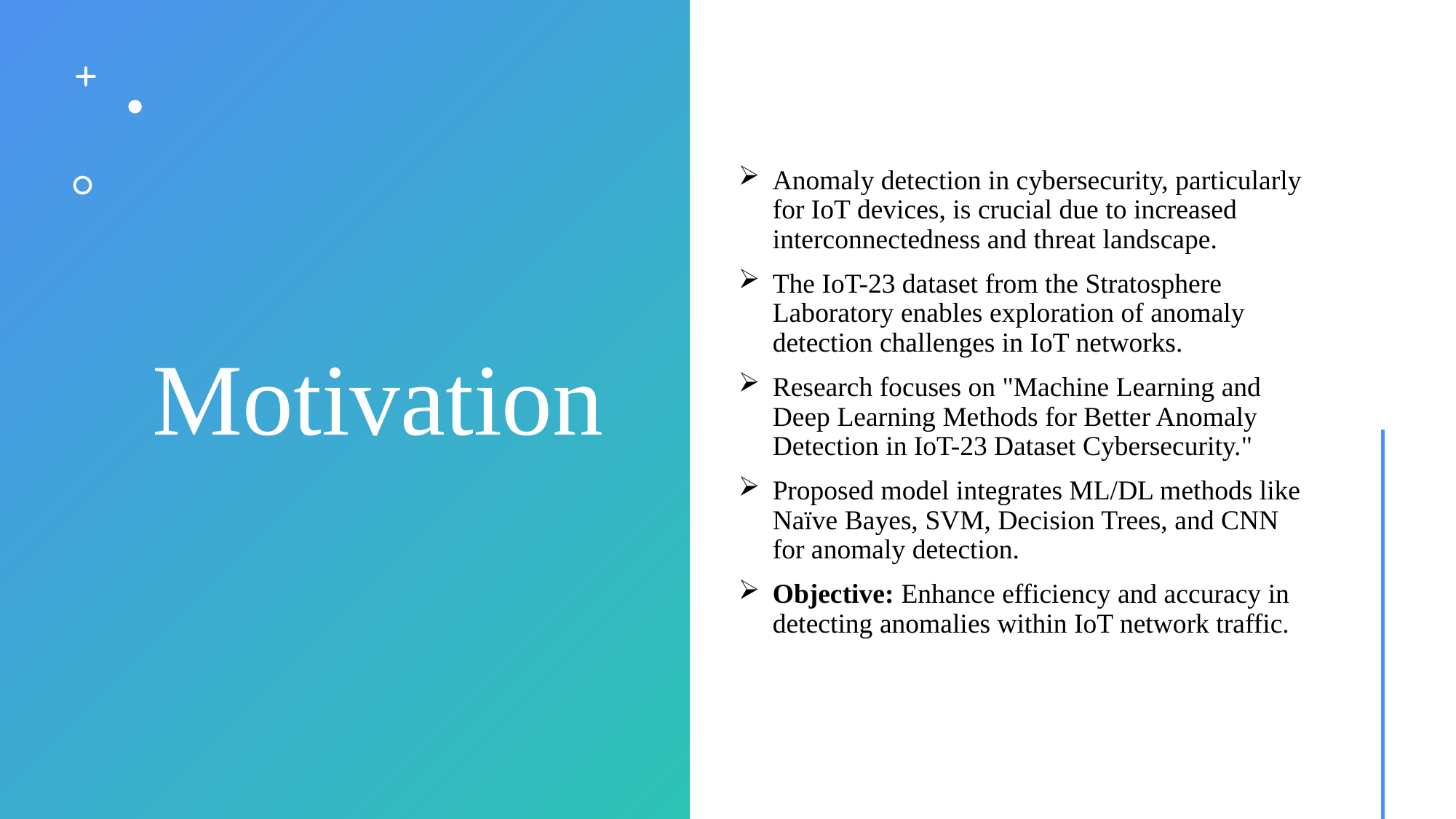

# Motivation
Anomaly detection in cybersecurity, particularly for IoT devices, is crucial due to increased interconnectedness and threat landscape.
The IoT-23 dataset from the Stratosphere Laboratory enables exploration of anomaly detection challenges in IoT networks.
Research focuses on "Machine Learning and Deep Learning Methods for Better Anomaly Detection in IoT-23 Dataset Cybersecurity."
Proposed model integrates ML/DL methods like Naïve Bayes, SVM, Decision Trees, and CNN for anomaly detection.
Objective: Enhance efficiency and accuracy in detecting anomalies within IoT network traffic.